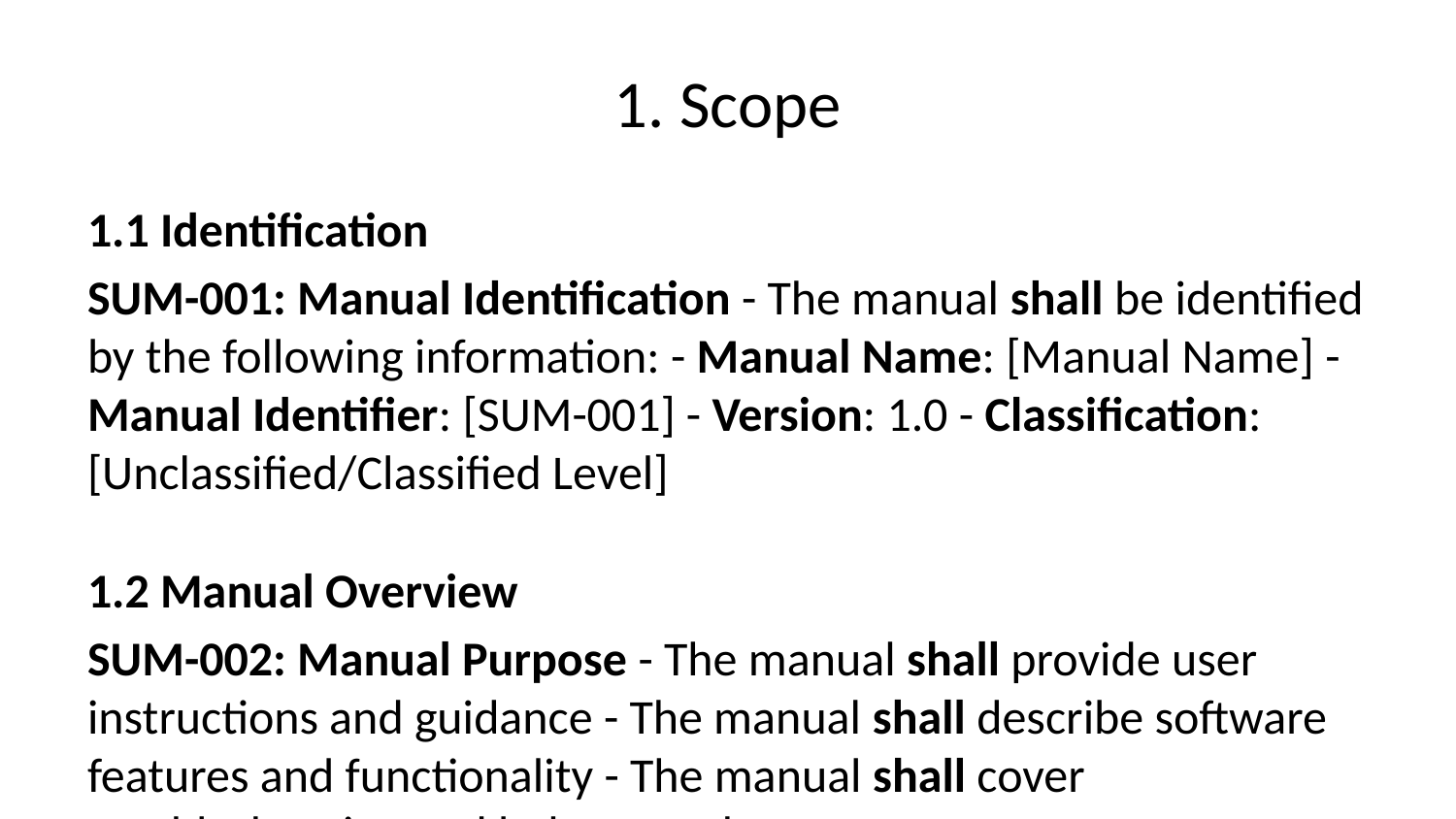

# 1. Scope
1.1 Identification
SUM-001: Manual Identification - The manual shall be identified by the following information: - Manual Name: [Manual Name] - Manual Identifier: [SUM-001] - Version: 1.0 - Classification: [Unclassified/Classified Level]
1.2 Manual Overview
SUM-002: Manual Purpose - The manual shall provide user instructions and guidance - The manual shall describe software features and functionality - The manual shall cover troubleshooting and help procedures